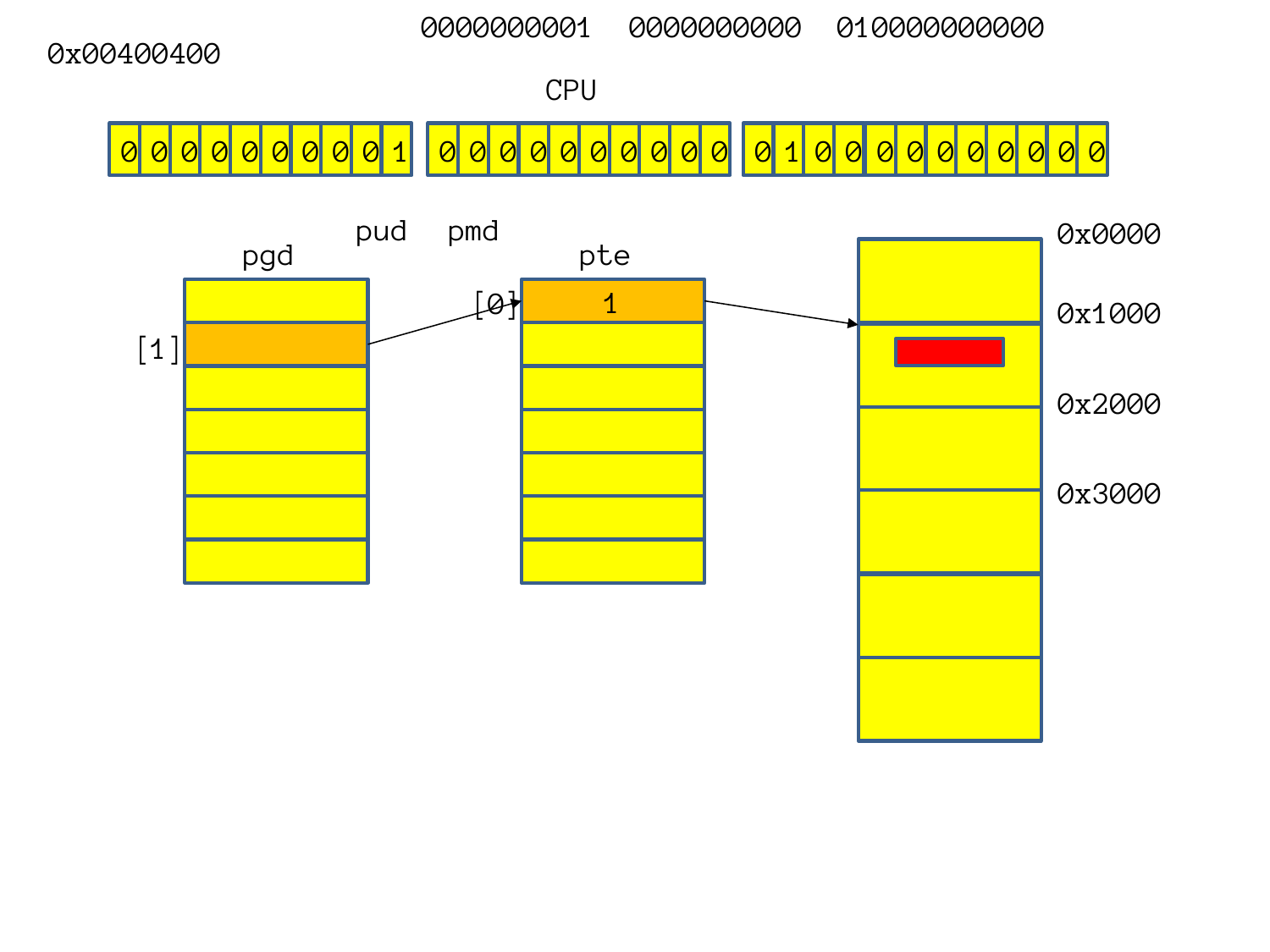

0000000001  0000000000  010000000000
0x00400400
CPU
0
0
0
0
0
0
0
0
0
1
0
0
0
0
0
0
0
0
0
0
0
1
0
0
0
0
0
0
0
0
0
0
pud
pmd
0x0000
pgd
pte

[0]

1
0x1000
[1]

0x2000

0x3000